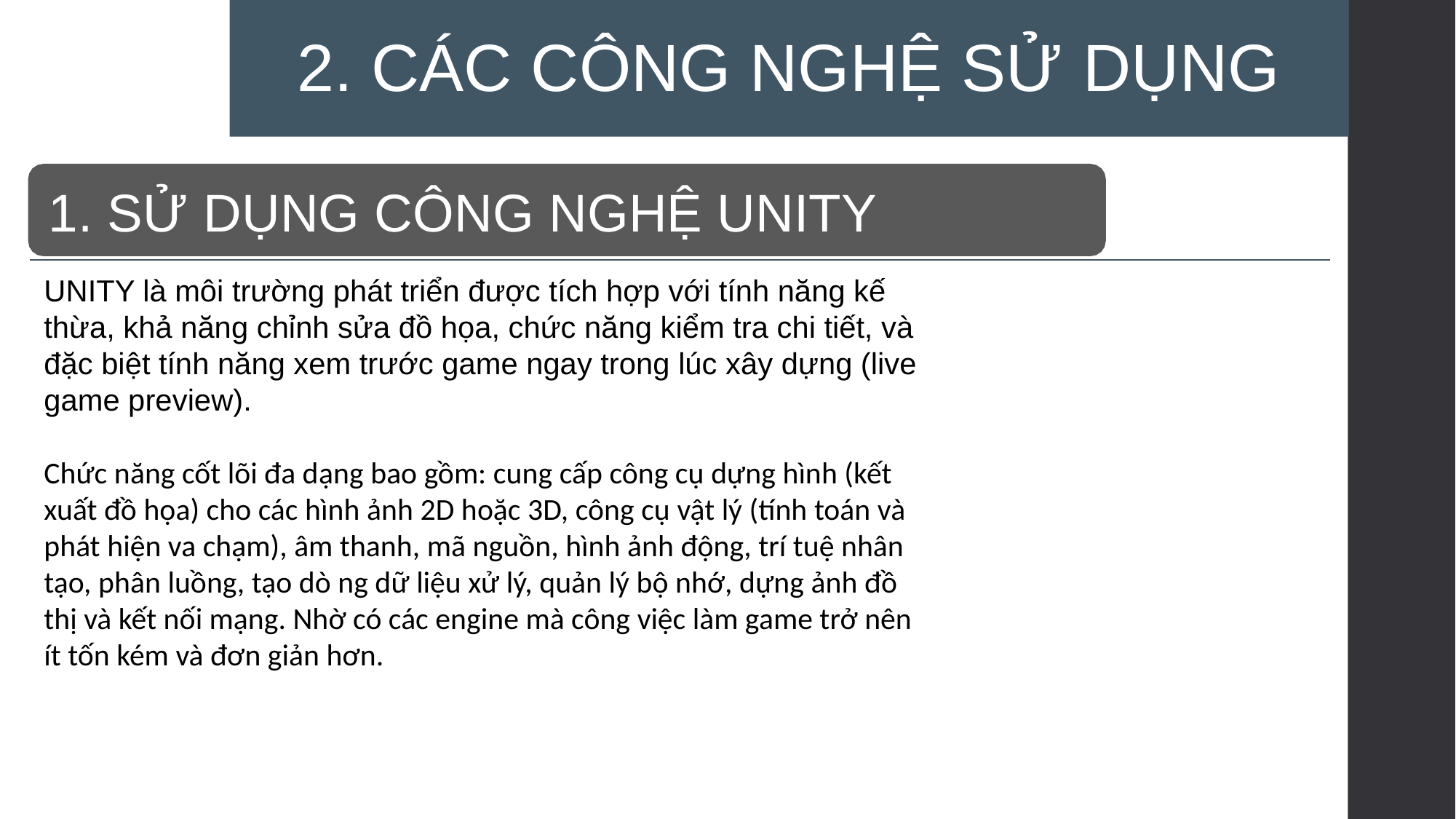

# 2. CÁC CÔNG NGHỆ SỬ DỤNG

1. SỬ DỤNG CÔNG NGHỆ UNITY

UNITY là môi trường phát triển được tích hợp với tính năng kế thừa, khả năng chỉnh sửa đồ họa, chức năng kiểm tra chi tiết, và đặc biệt tính năng xem trước game ngay trong lúc xây dựng (live game preview).

Chức năng cốt lõi đa dạng bao gồm: cung cấp công cụ dựng hình (kết xuất đồ họa) cho các hình ảnh 2D hoặc 3D, công cụ vật lý (tính toán và phát hiện va chạm), âm thanh, mã nguồn, hình ảnh động, trí tuệ nhân tạo, phân luồng, tạo dò ng dữ liệu xử lý, quản lý bộ nhớ, dựng ảnh đồ thị và kết nối mạng. Nhờ có các engine mà công việc làm game trở nên ít tốn kém và đơn giản hơn.